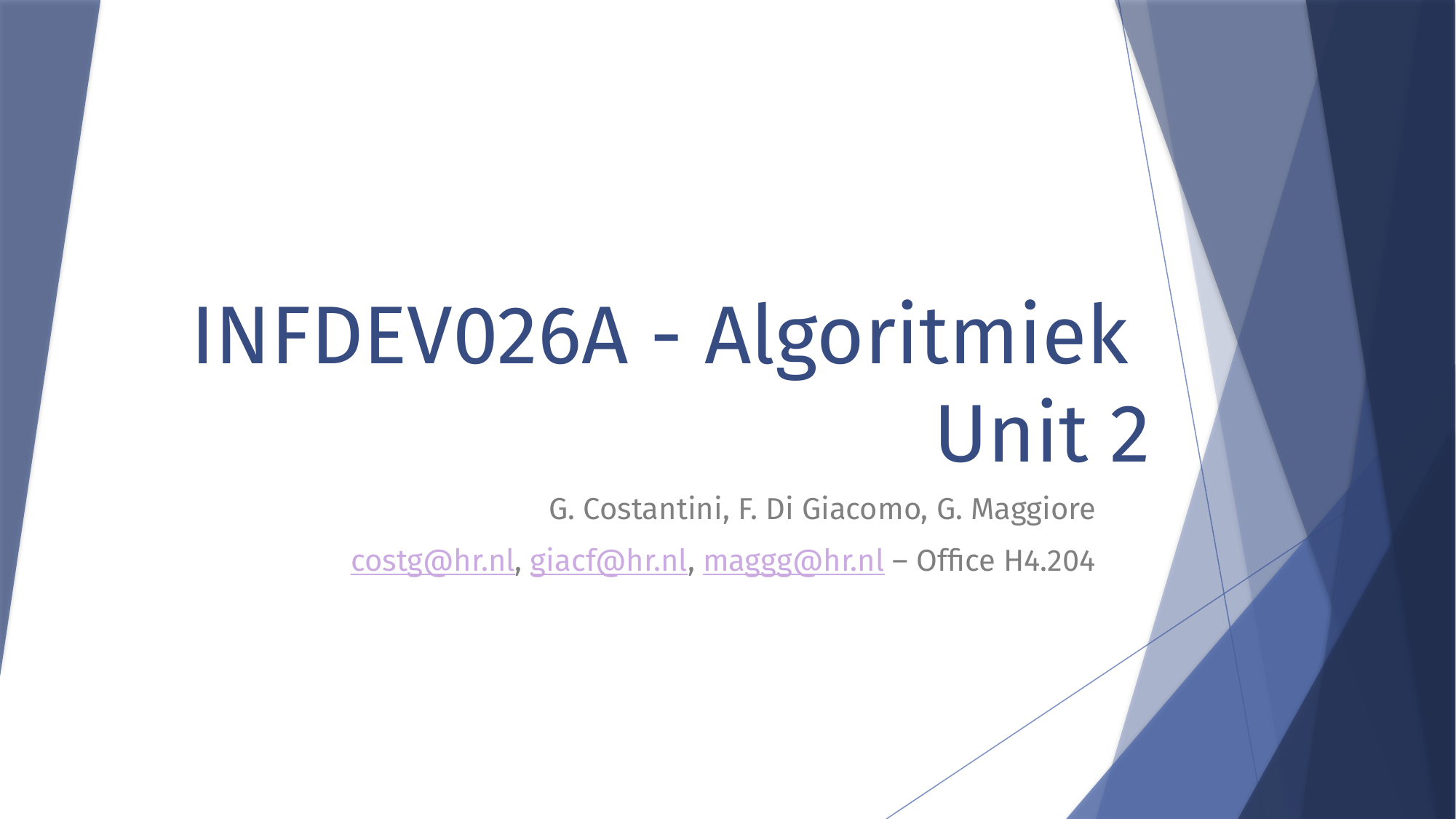

# INFDEV026A - Algoritmiek Unit 2
G. Costantini, F. Di Giacomo, G. Maggiore
costg@hr.nl, giacf@hr.nl, maggg@hr.nl – Office H4.204